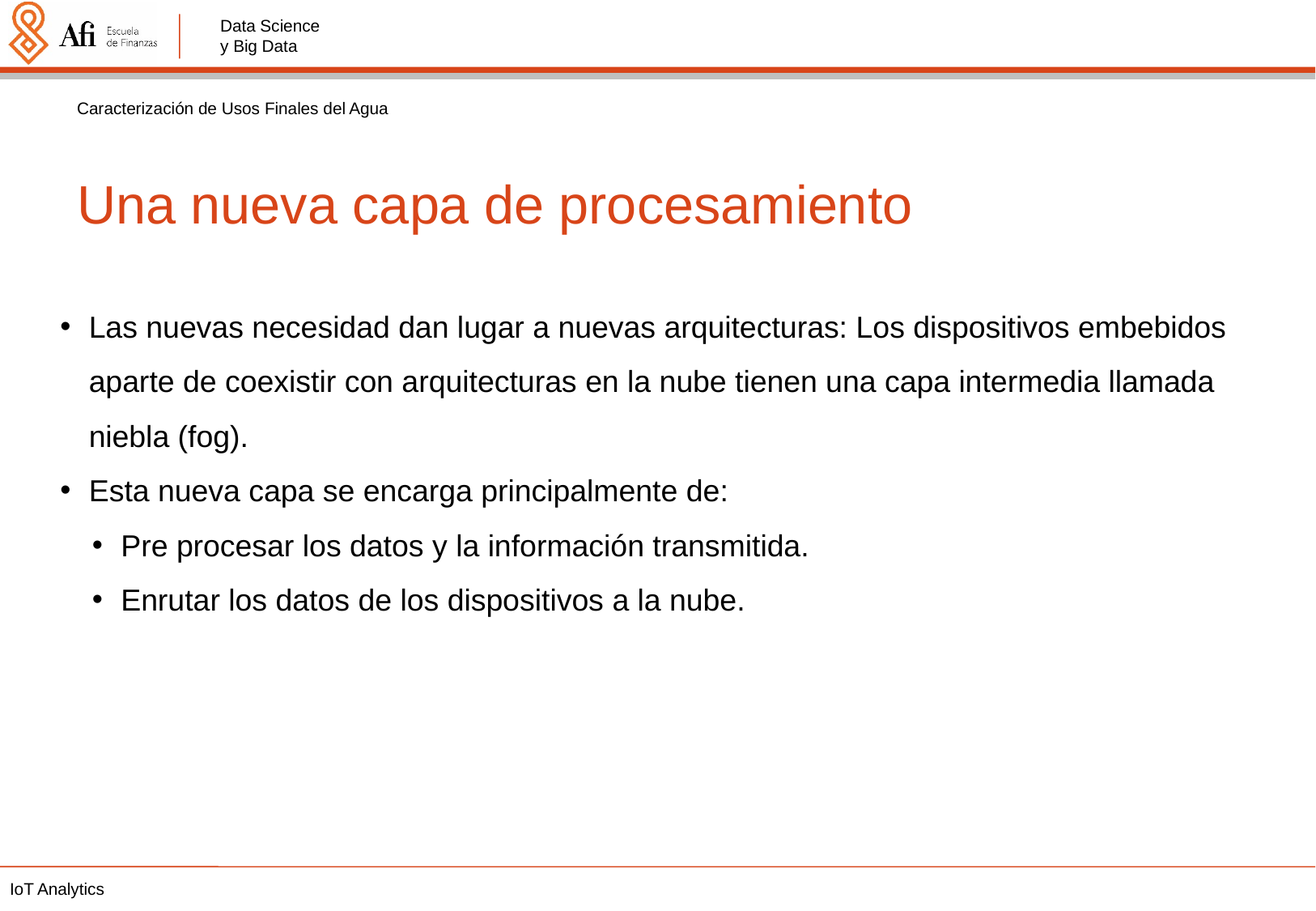

Caracterización de Usos Finales del Agua

Una nueva capa de procesamiento
Las nuevas necesidad dan lugar a nuevas arquitecturas: Los dispositivos embebidos aparte de coexistir con arquitecturas en la nube tienen una capa intermedia llamada niebla (fog).
Esta nueva capa se encarga principalmente de:
Pre procesar los datos y la información transmitida.
Enrutar los datos de los dispositivos a la nube.